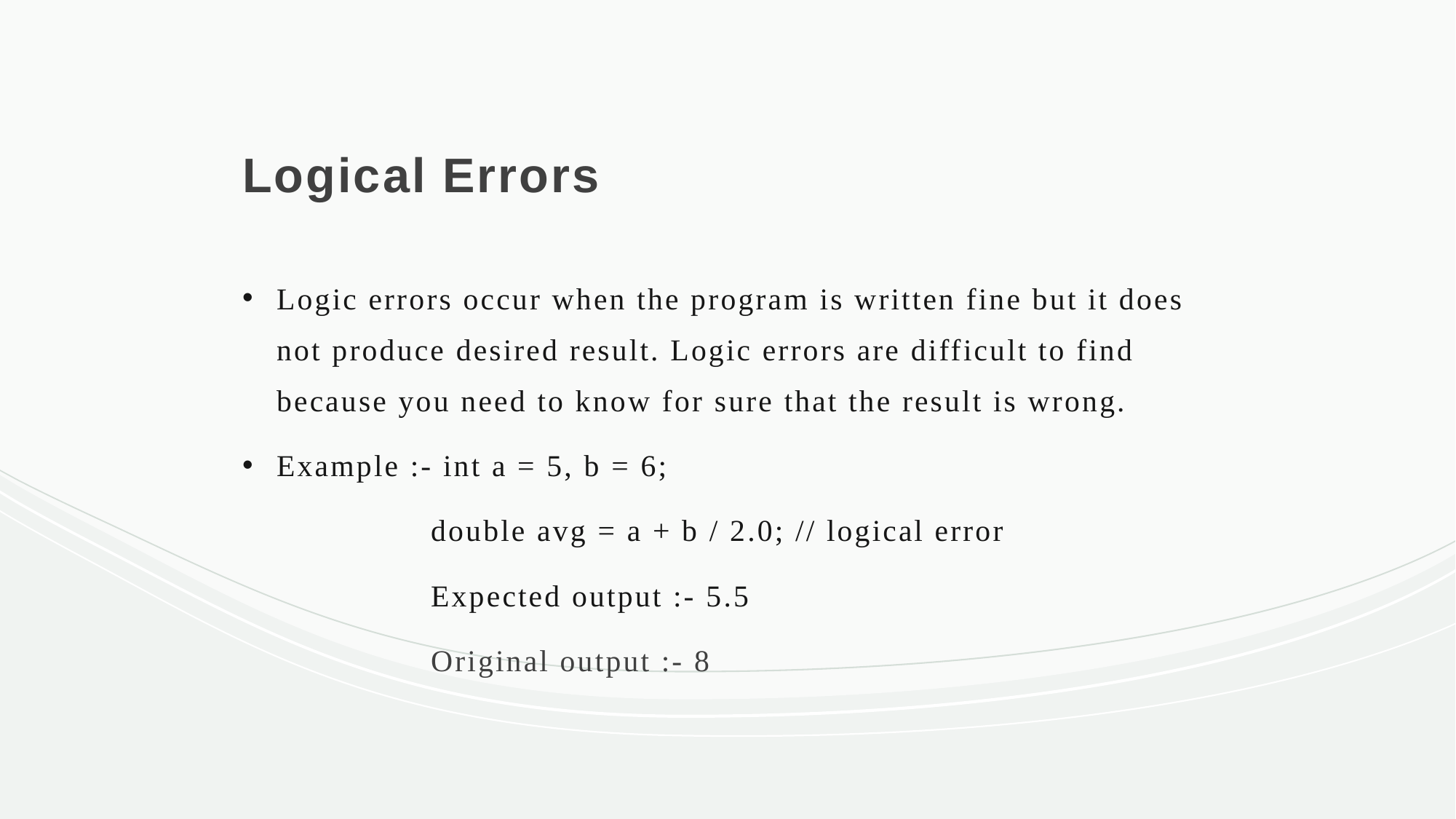

# Logical Errors
Logic errors occur when the program is written fine but it does not produce desired result. Logic errors are difficult to find because you need to know for sure that the result is wrong.
Example :- int a = 5, b = 6;
                   double avg = a + b / 2.0; // logical error
                   Expected output :- 5.5
                   Original output :- 8